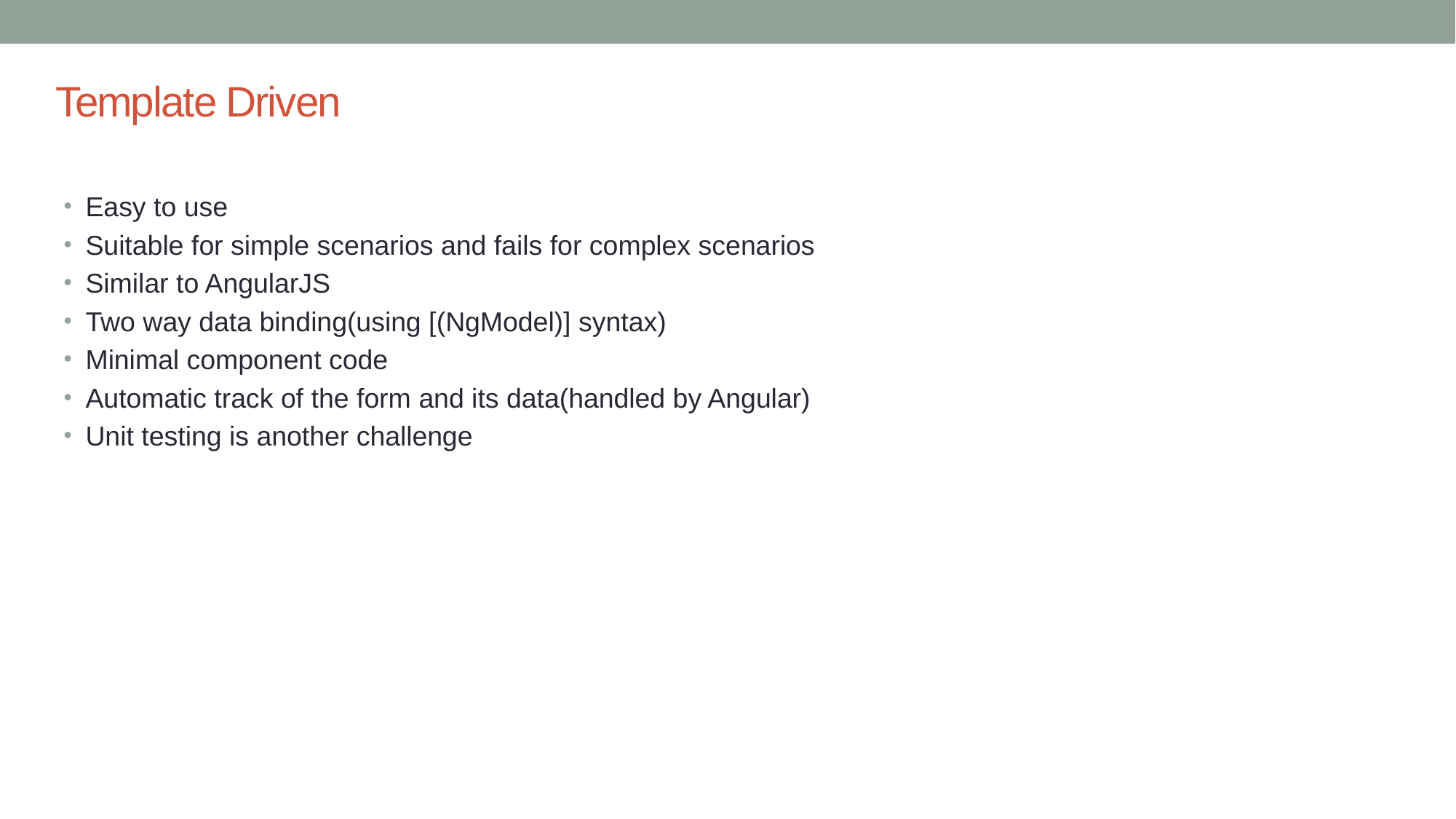

# Template Driven

Easy to use
Suitable for simple scenarios and fails for complex scenarios
Similar to AngularJS
Two way data binding(using [(NgModel)] syntax)
Minimal component code
Automatic track of the form and its data(handled by Angular)
Unit testing is another challenge